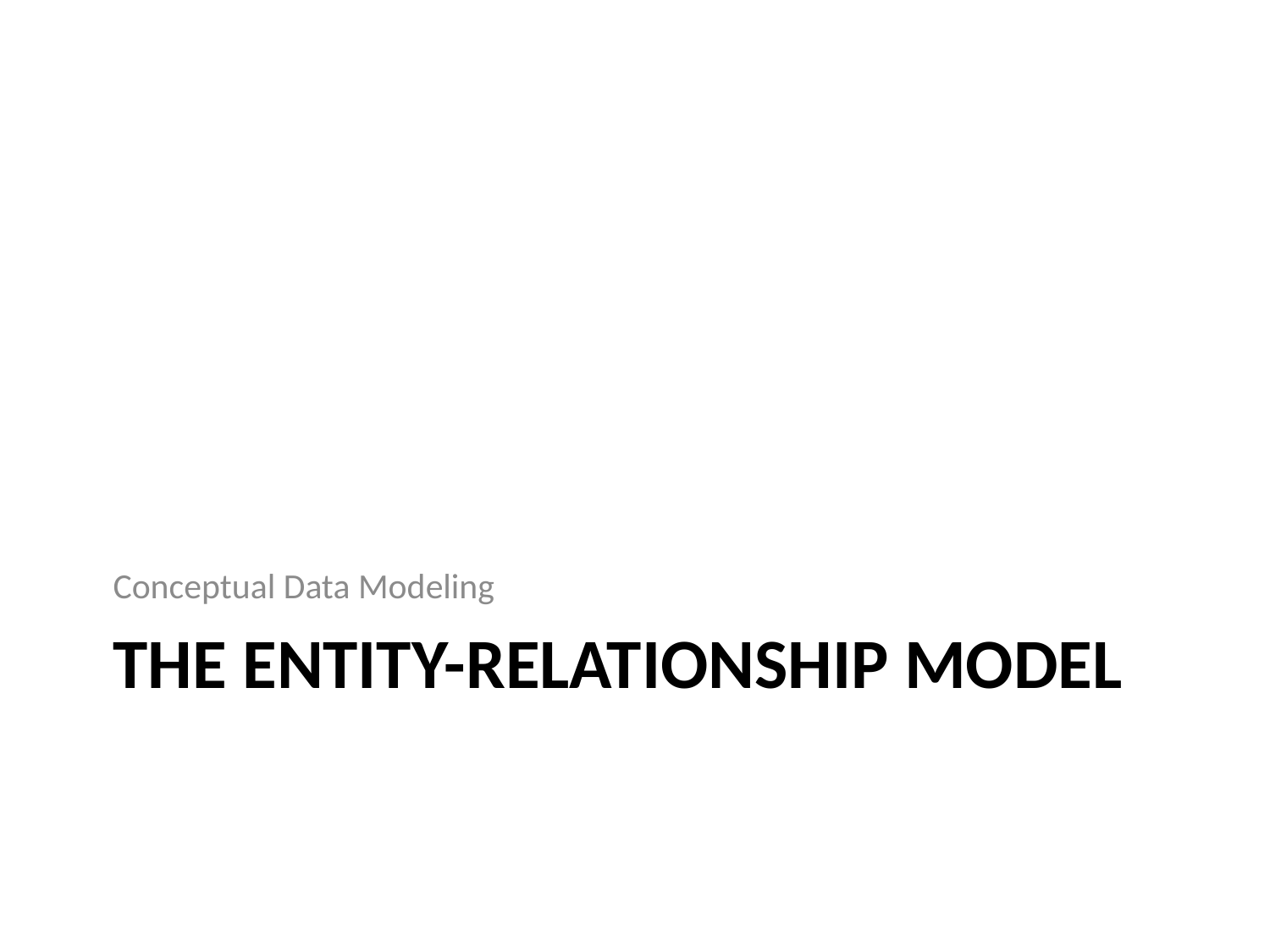

Conceptual Data Modeling
# The Entity-Relationship Model